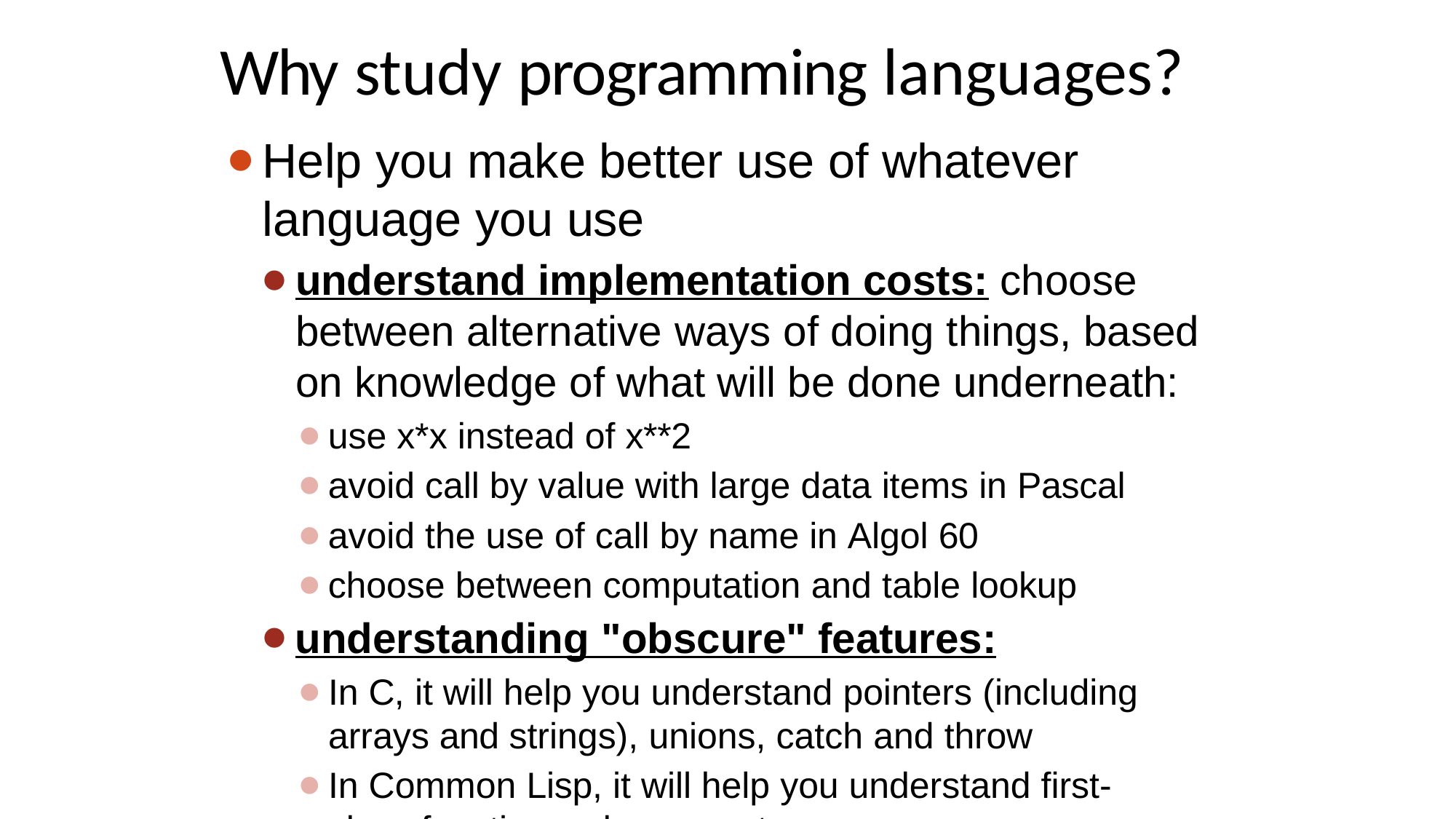

# Why study programming languages?
Help you make better use of whatever language you use
understand implementation costs: choose between alternative ways of doing things, based on knowledge of what will be done underneath:
use x*x instead of x**2
avoid call by value with large data items in Pascal
avoid the use of call by name in Algol 60
choose between computation and table lookup
understanding "obscure" features:
In C, it will help you understand pointers (including arrays and strings), unions, catch and throw
In Common Lisp, it will help you understand first-class functions, closures, streams
12